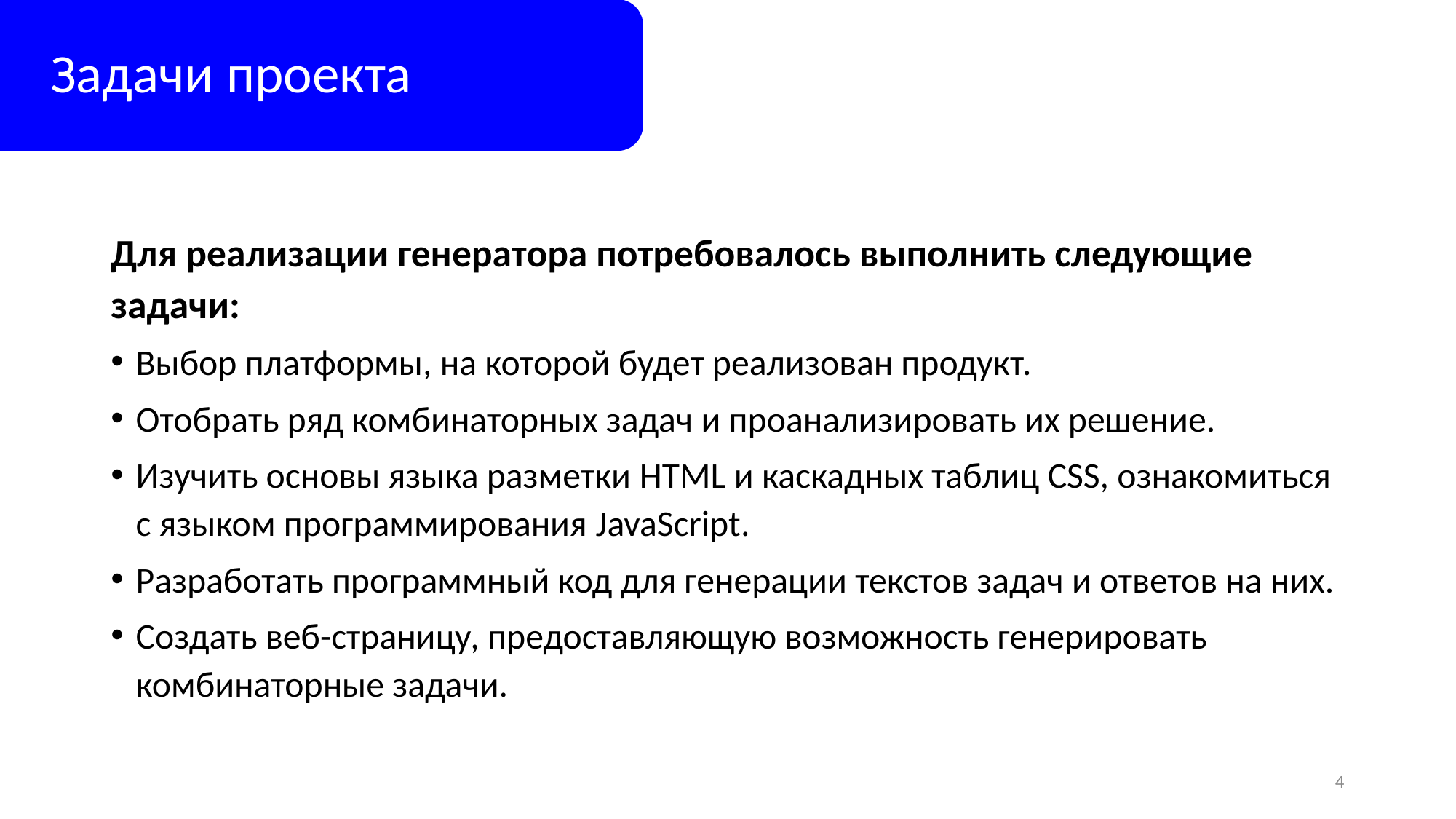

# Задачи проекта
Для реализации генератора потребовалось выполнить следующие задачи:
Выбор платформы, на которой будет реализован продукт.
Отобрать ряд комбинаторных задач и проанализировать их решение.
Изучить основы языка разметки HTML и каскадных таблиц CSS, ознакомиться с языком программирования JavaScript.
Разработать программный код для генерации текстов задач и ответов на них.
Создать веб-страницу, предоставляющую возможность генерировать комбинаторные задачи.

4